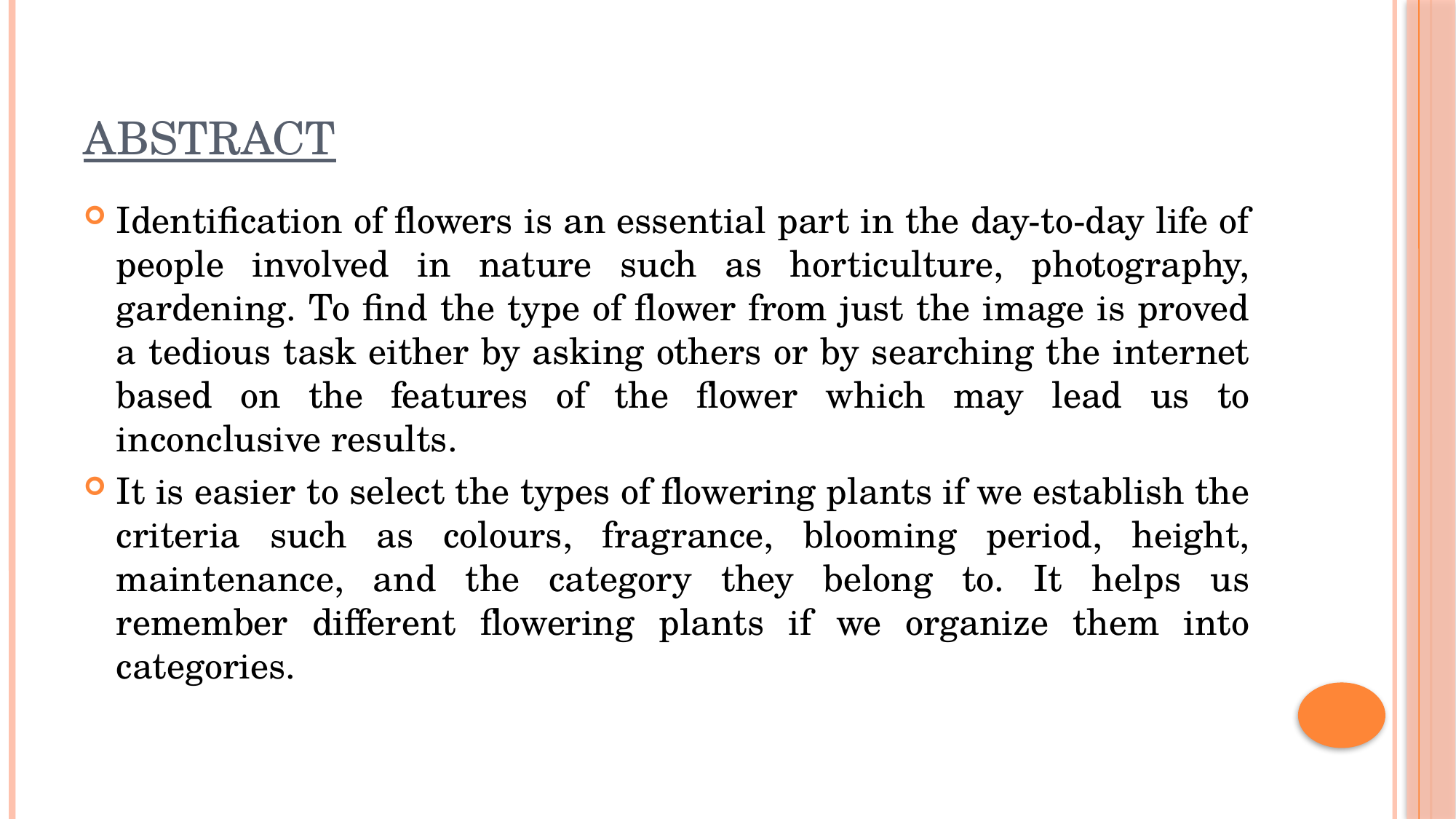

# Abstract
Identification of flowers is an essential part in the day-to-day life of people involved in nature such as horticulture, photography, gardening. To find the type of flower from just the image is proved a tedious task either by asking others or by searching the internet based on the features of the flower which may lead us to inconclusive results.
It is easier to select the types of flowering plants if we establish the criteria such as colours, fragrance, blooming period, height, maintenance, and the category they belong to. It helps us remember different flowering plants if we organize them into categories.